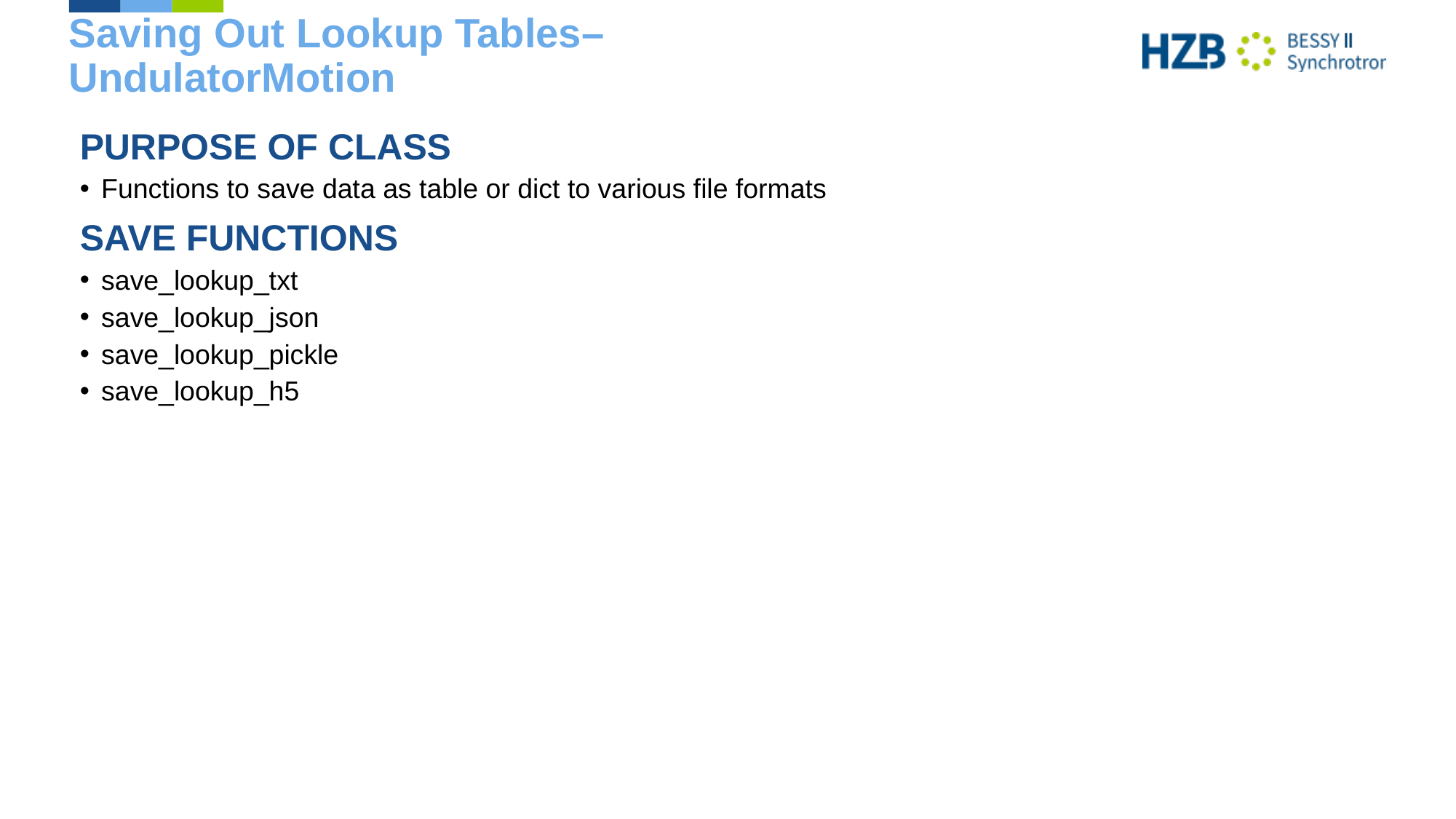

# Saving Out Lookup Tables– UndulatorMotion
Purpose of Class
Functions to save data as table or dict to various file formats
Save Functions
save_lookup_txt
save_lookup_json
save_lookup_pickle
save_lookup_h5